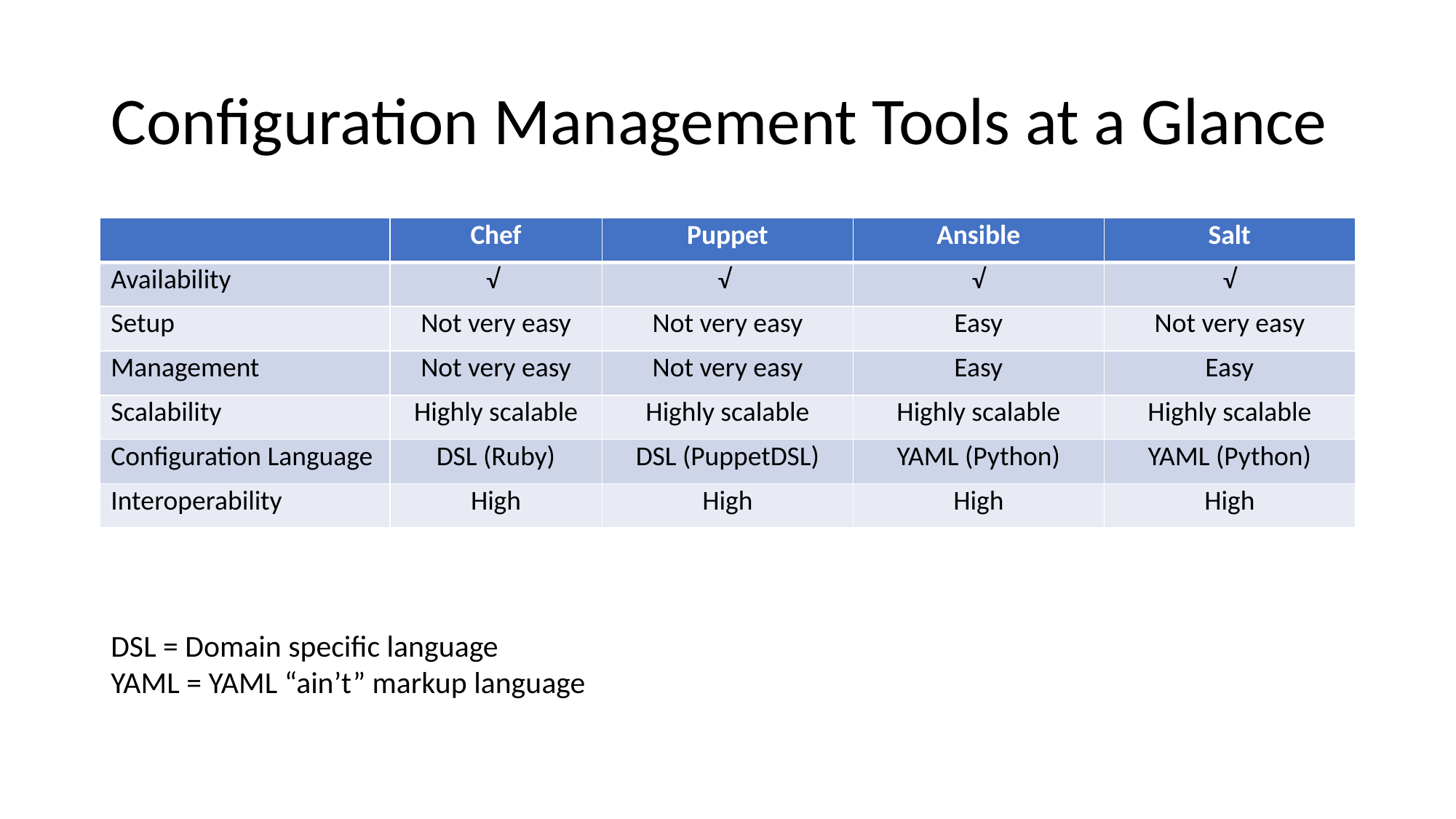

# Configuration Management Tools at a Glance
|  | Chef | Puppet | Ansible | Salt |
| --- | --- | --- | --- | --- |
| Availability | √ | √ | √ | √ |
| Setup | Not very easy | Not very easy | Easy | Not very easy |
| Management | Not very easy | Not very easy | Easy | Easy |
| Scalability | Highly scalable | Highly scalable | Highly scalable | Highly scalable |
| Configuration Language | DSL (Ruby) | DSL (PuppetDSL) | YAML (Python) | YAML (Python) |
| Interoperability | High | High | High | High |
DSL = Domain specific language
YAML = YAML “ain’t” markup language